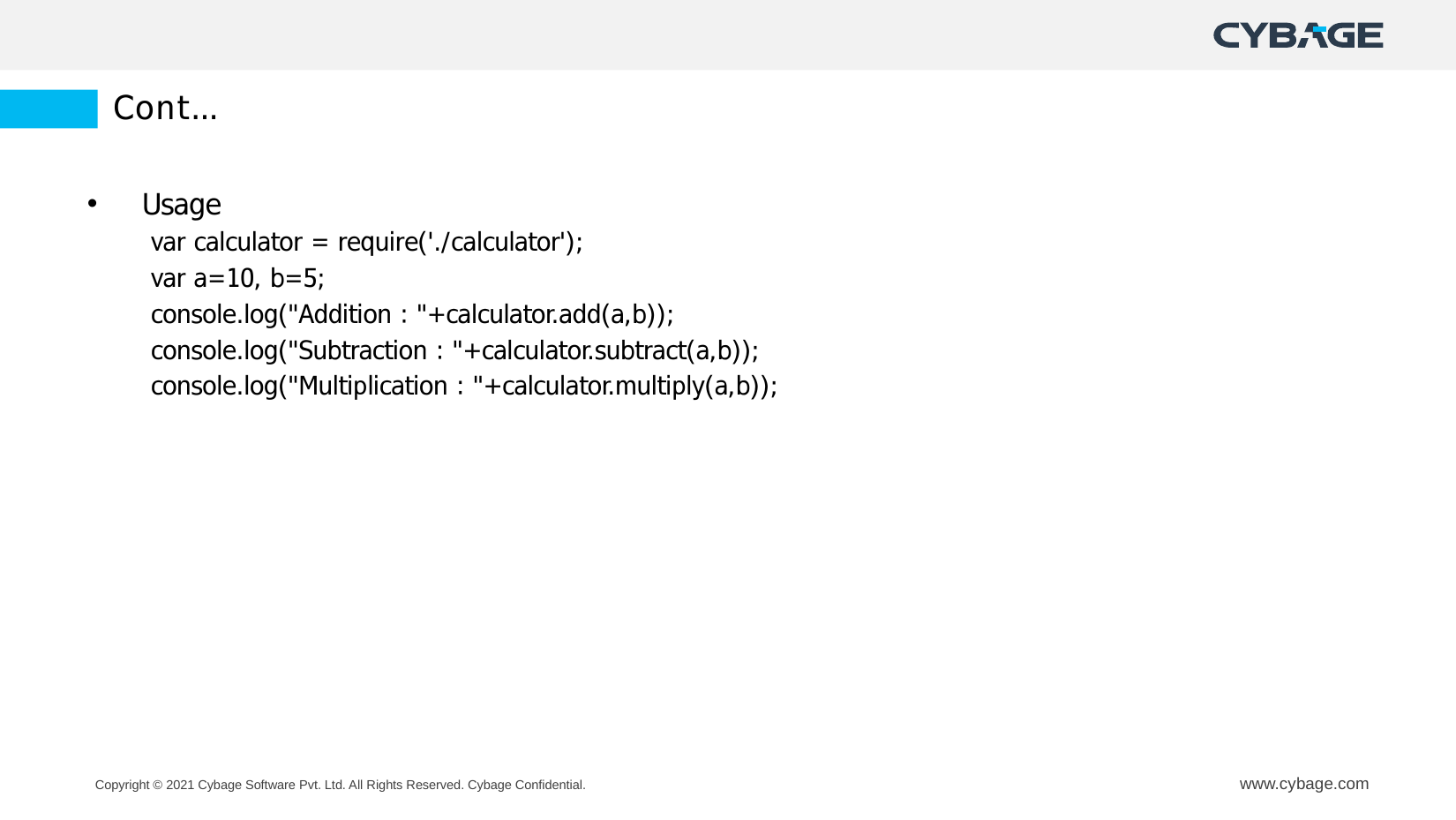

# Cont…
Usage
var calculator = require('./calculator');
var a=10, b=5;
console.log("Addition : "+calculator.add(a,b));
console.log("Subtraction : "+calculator.subtract(a,b));
console.log("Multiplication : "+calculator.multiply(a,b));